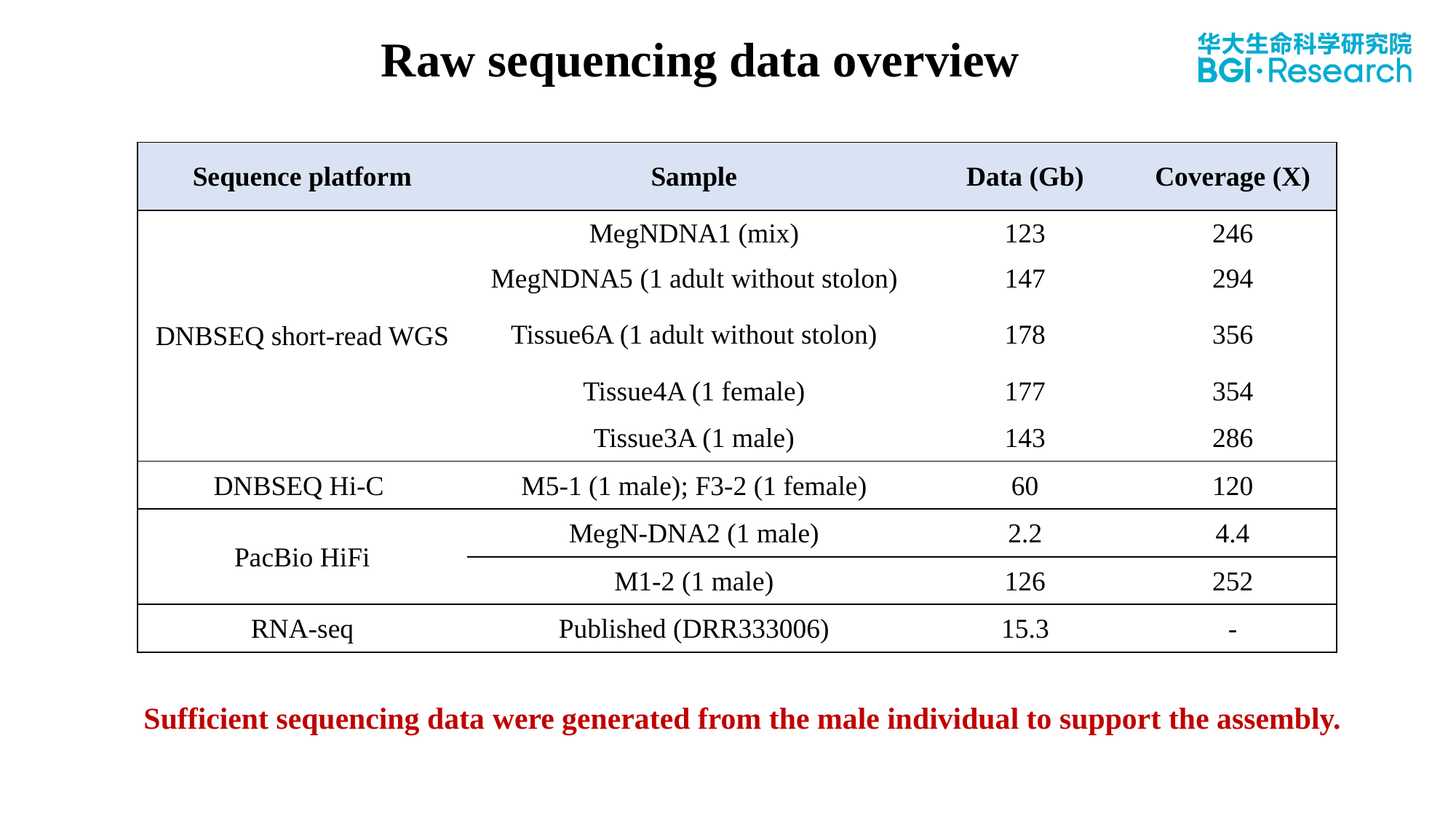

Raw sequencing data overview
| Sequence platform | Sample | Data (Gb) | Coverage (X) |
| --- | --- | --- | --- |
| DNBSEQ short-read WGS | MegNDNA1 (mix) | 123 | 246 |
|  | MegNDNA5 (1 adult without stolon) | 147 | 294 |
|  | Tissue6A (1 adult without stolon) | 178 | 356 |
|  | Tissue4A (1 female) | 177 | 354 |
|  | Tissue3A (1 male) | 143 | 286 |
| DNBSEQ Hi-C | M5-1 (1 male); F3-2 (1 female) | 60 | 120 |
| PacBio HiFi | MegN-DNA2 (1 male) | 2.2 | 4.4 |
|  | M1-2 (1 male) | 126 | 252 |
| RNA-seq | Published (DRR333006) | 15.3 | - |
Sufficient sequencing data were generated from the male individual to support the assembly.